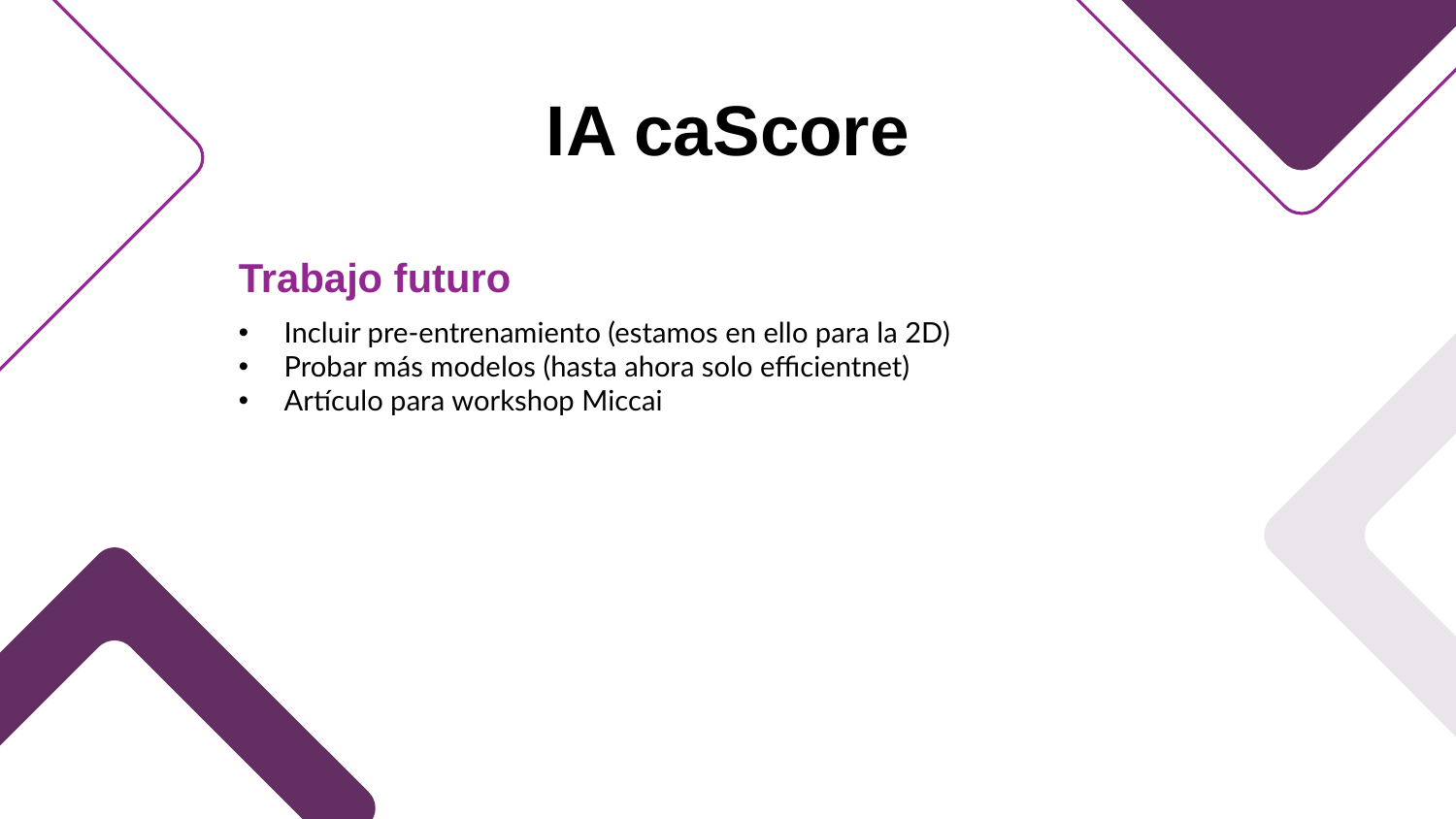

# IA caScore
Trabajo futuro
Incluir pre-entrenamiento (estamos en ello para la 2D)
Probar más modelos (hasta ahora solo efficientnet)
Artículo para workshop Miccai